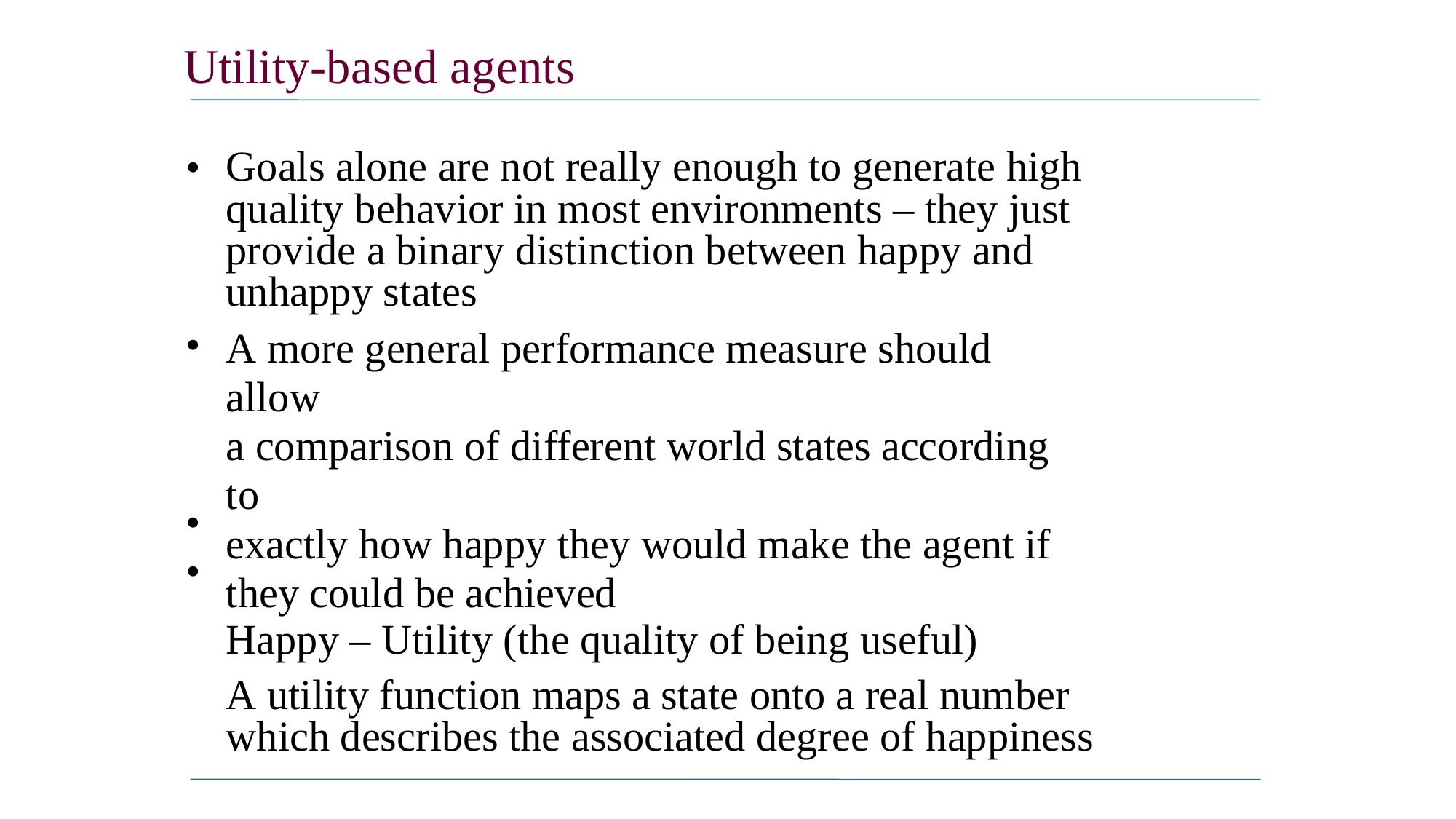

Utility-based agents

•
Goals alone are not really enough to generate high quality behavior in most environments – they just provide a binary distinction between happy and unhappy states
A more general performance measure should allow
a comparison of different world states according to
exactly how happy they would make the agent if
they could be achieved
Happy – Utility (the quality of being useful)
A utility function maps a state onto a real number which describes the associated degree of happiness
•
•
•